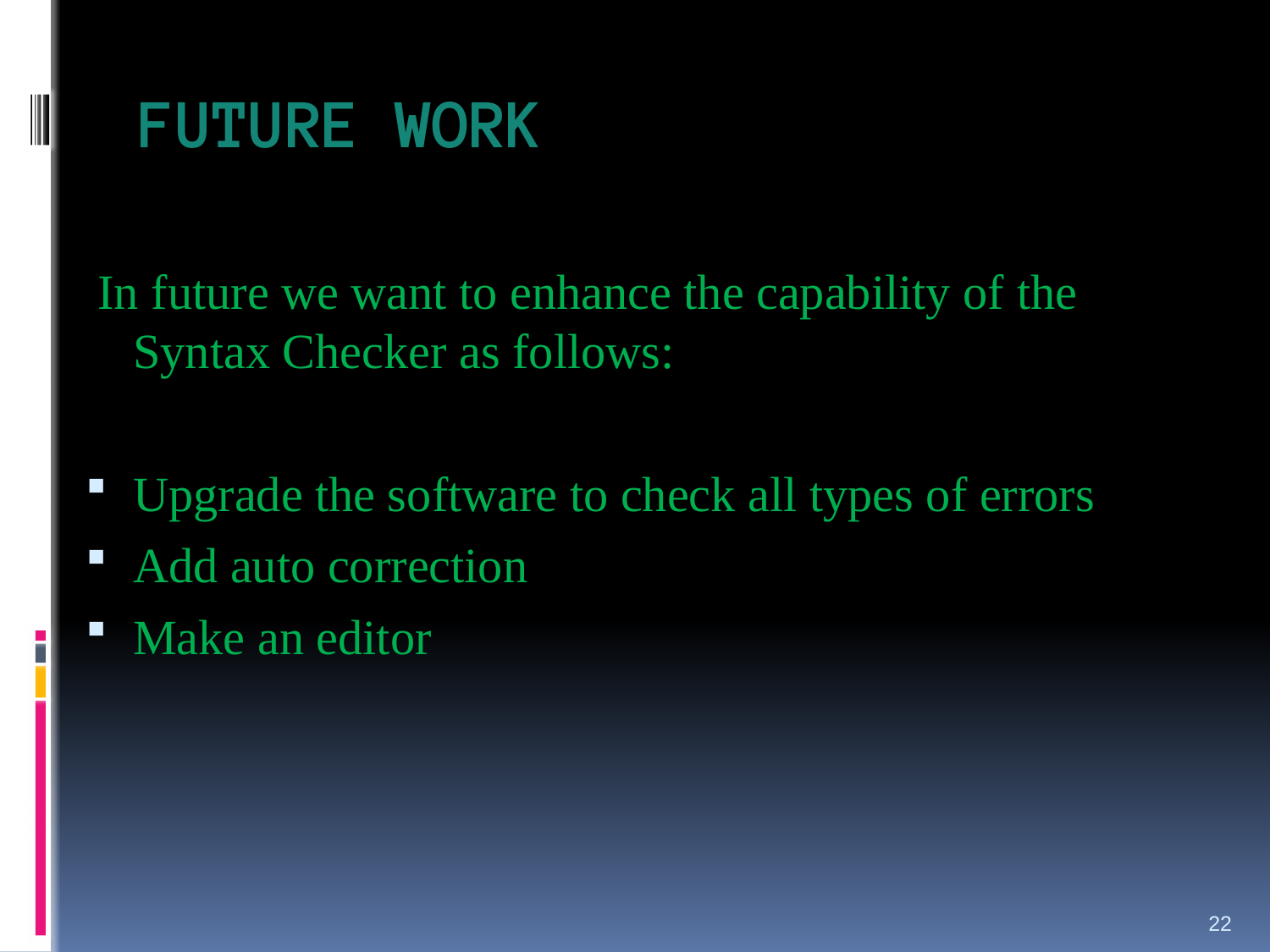

# FUTURE WORK
 In future we want to enhance the capability of the Syntax Checker as follows:

Upgrade the software to check all types of errors
Add auto correction
Make an editor
22